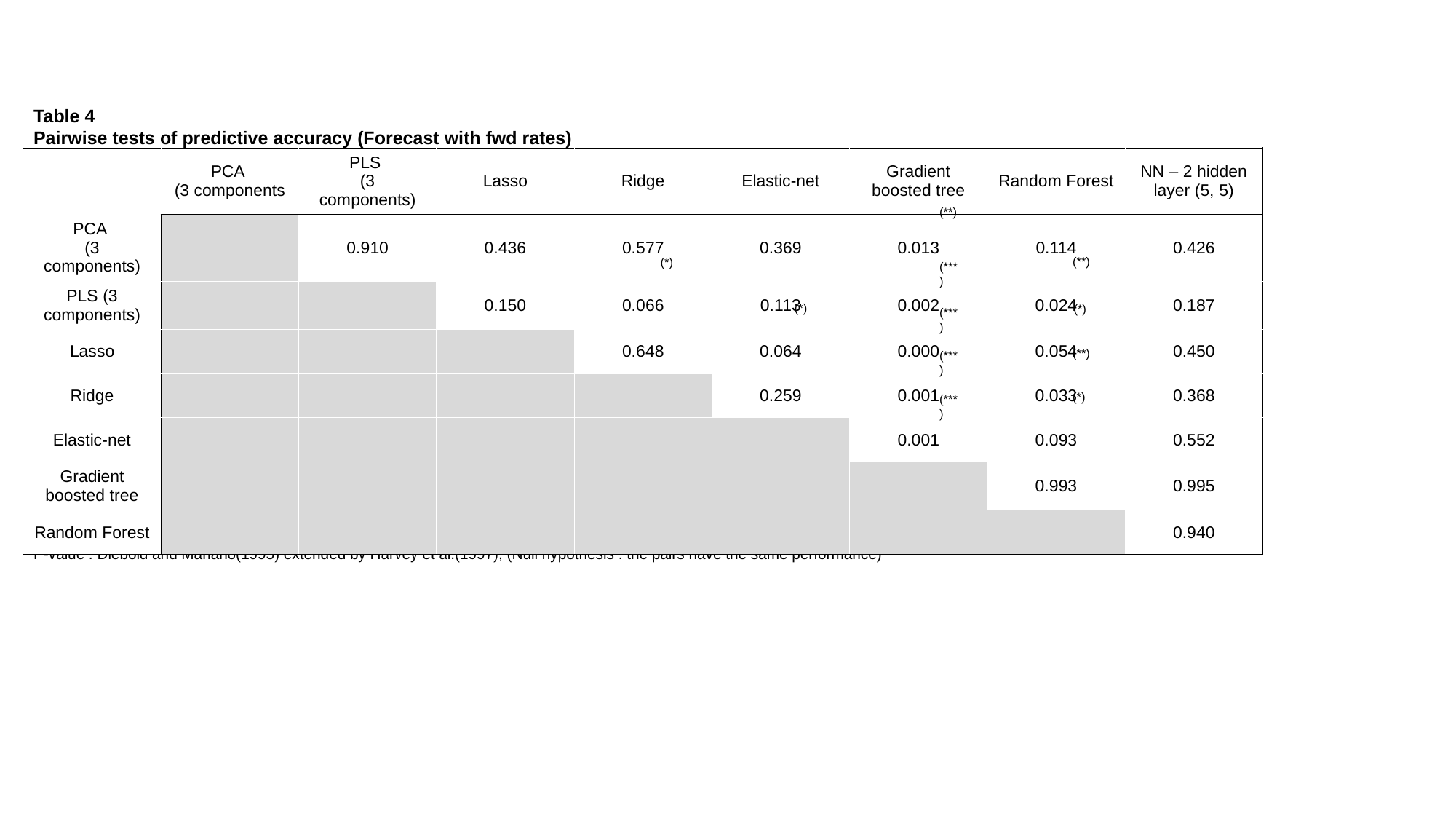

Table 4
Pairwise tests of predictive accuracy (Forecast with fwd rates)
|  | PCA (3 components | PLS (3 components) | Lasso | Ridge | Elastic-net | Gradient boosted tree | Random Forest | NN – 2 hidden layer (5, 5) |
| --- | --- | --- | --- | --- | --- | --- | --- | --- |
| PCA (3 components) |  | 0.910 | 0.436 | 0.577 | 0.369 | 0.013 | 0.114 | 0.426 |
| PLS (3 components) |  |  | 0.150 | 0.066 | 0.113 | 0.002 | 0.024 | 0.187 |
| Lasso |  |  |  | 0.648 | 0.064 | 0.000 | 0.054 | 0.450 |
| Ridge |  |  |  |  | 0.259 | 0.001 | 0.033 | 0.368 |
| Elastic-net |  |  |  |  |  | 0.001 | 0.093 | 0.552 |
| Gradient boosted tree |  |  |  |  |  |  | 0.993 | 0.995 |
| Random Forest |  |  |  |  |  |  |  | 0.940 |
(**)
(**)
(*)
(***)
(*)
(*)
(***)
(**)
(***)
(*)
(***)
P-value : Diebold and Mariano(1995) extended by Harvey et al.(1997), (Null hypothesis : the pairs have the same performance)